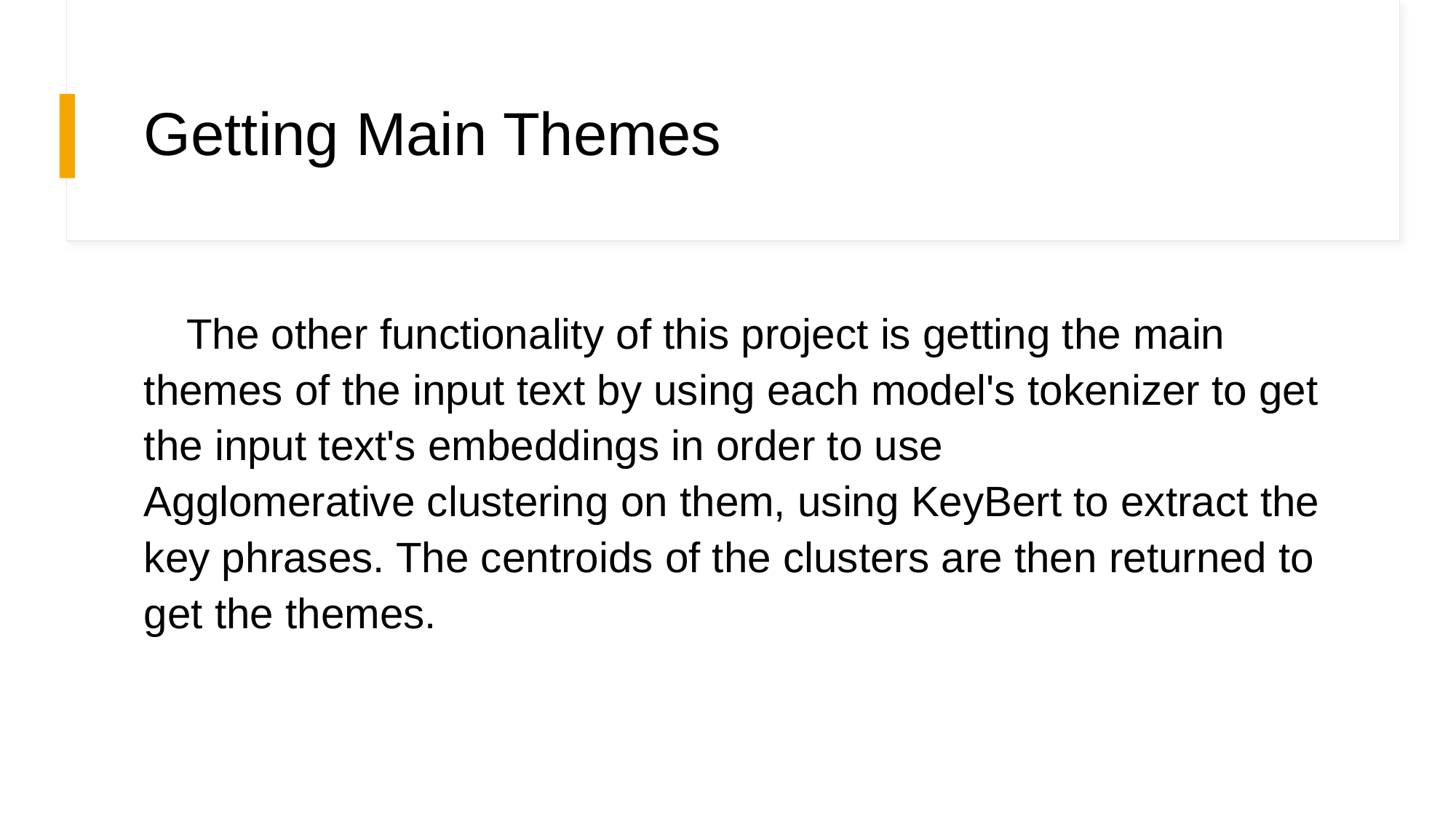

# Getting Main Themes
 The other functionality of this project is getting the main themes of the input text by using each model's tokenizer to get the input text's embeddings in order to use Agglomerative clustering on them, using KeyBert to extract the key phrases. The centroids of the clusters are then returned to get the themes.